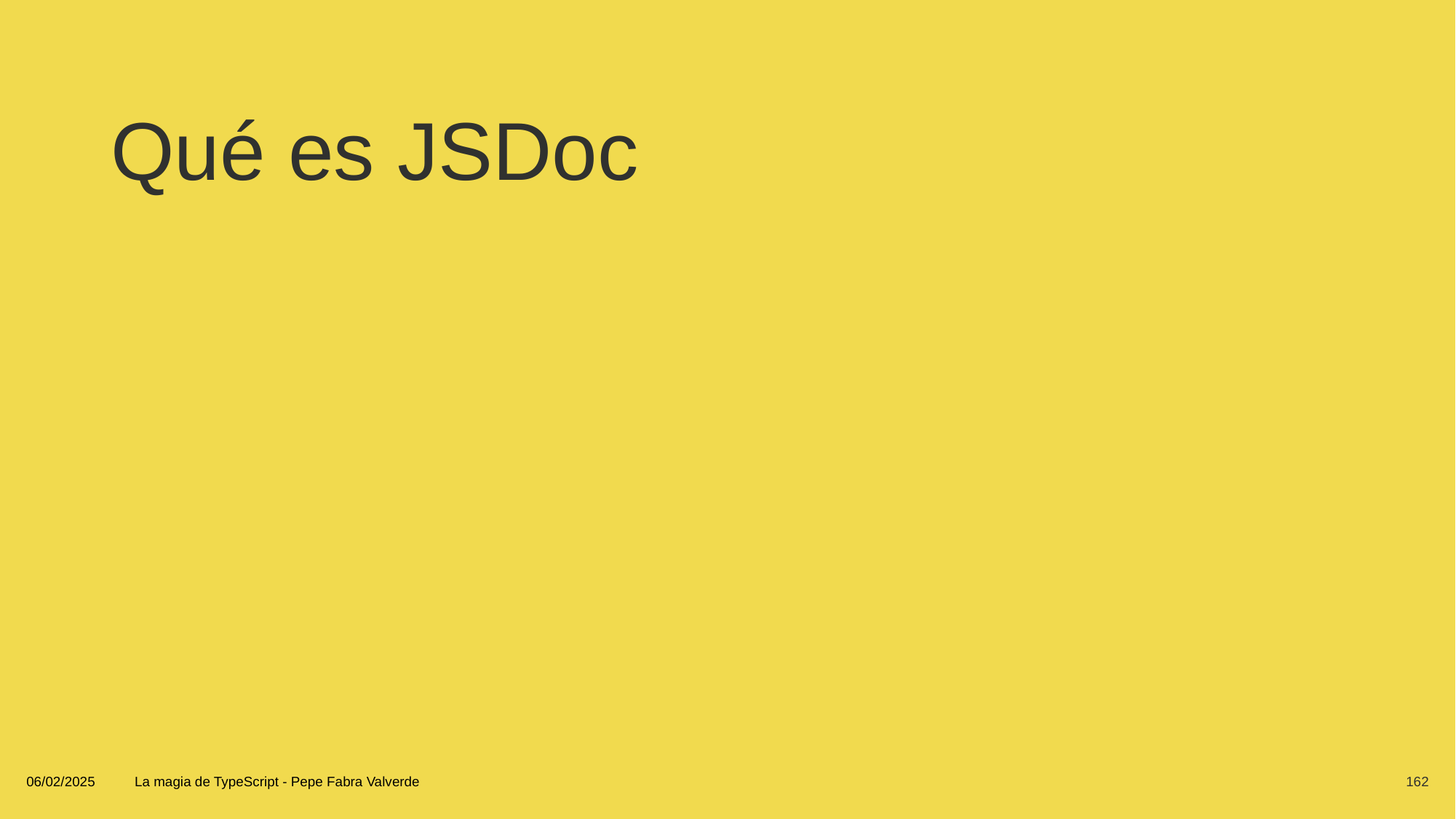

# Qué es JSDoc

06/02/2025
La magia de TypeScript - Pepe Fabra Valverde
162